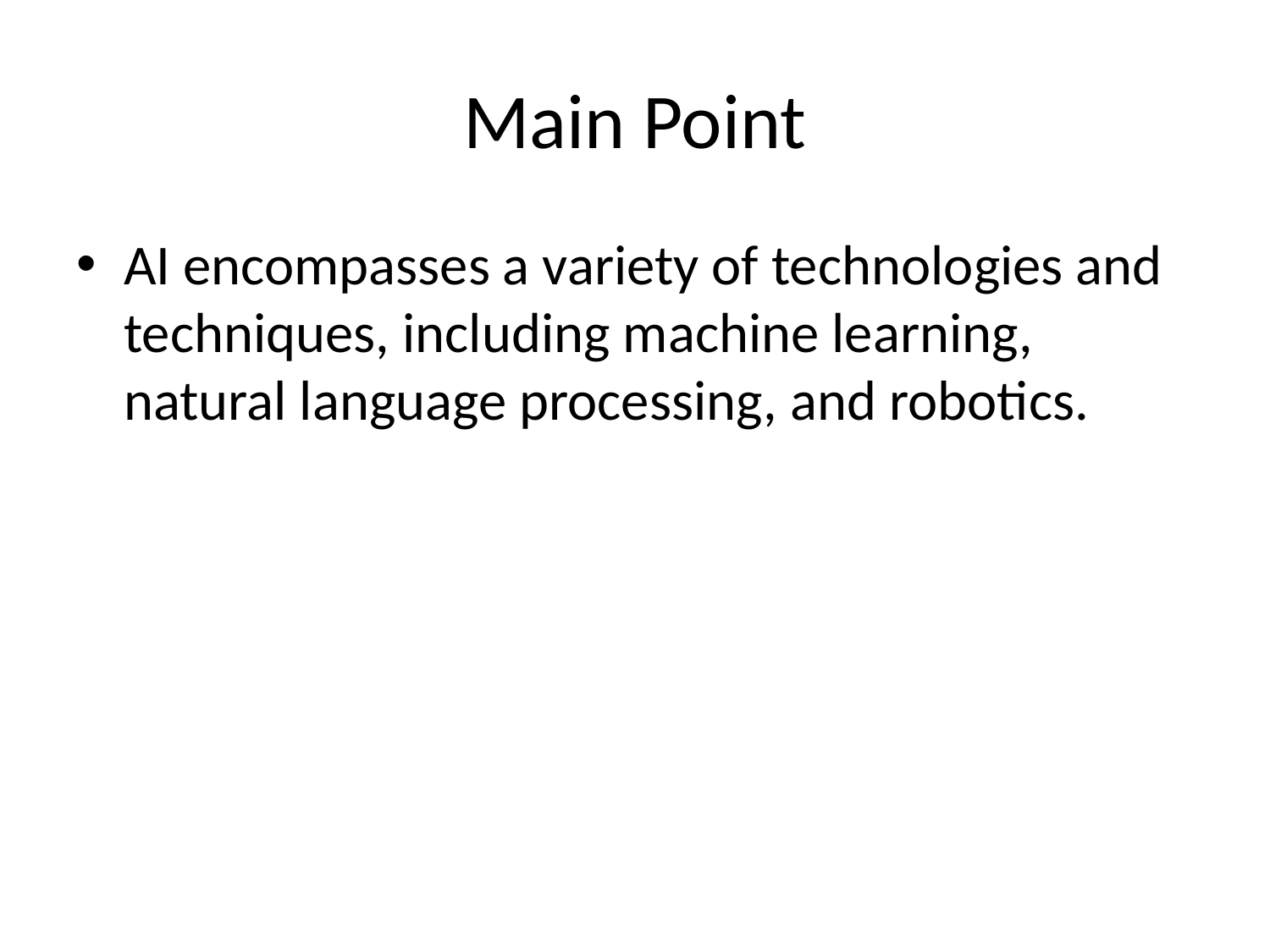

# Main Point
AI encompasses a variety of technologies and techniques, including machine learning, natural language processing, and robotics.